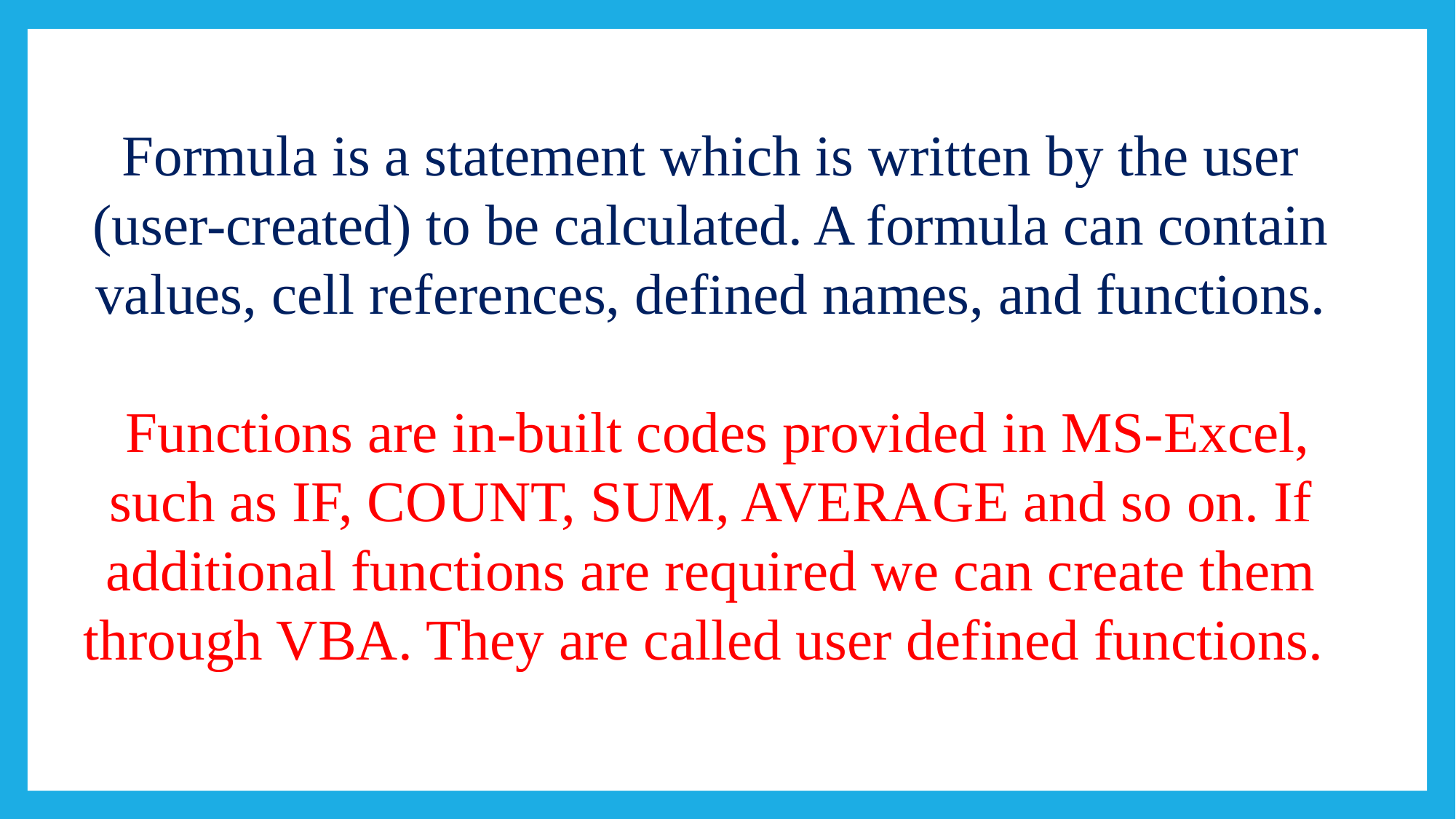

#
Formula is a statement which is written by the user (user-created) to be calculated. A formula can contain values, cell references, defined names, and functions.

 Functions are in-built codes provided in MS-Excel, such as IF, COUNT, SUM, AVERAGE and so on. If additional functions are required we can create them through VBA. They are called user defined functions.